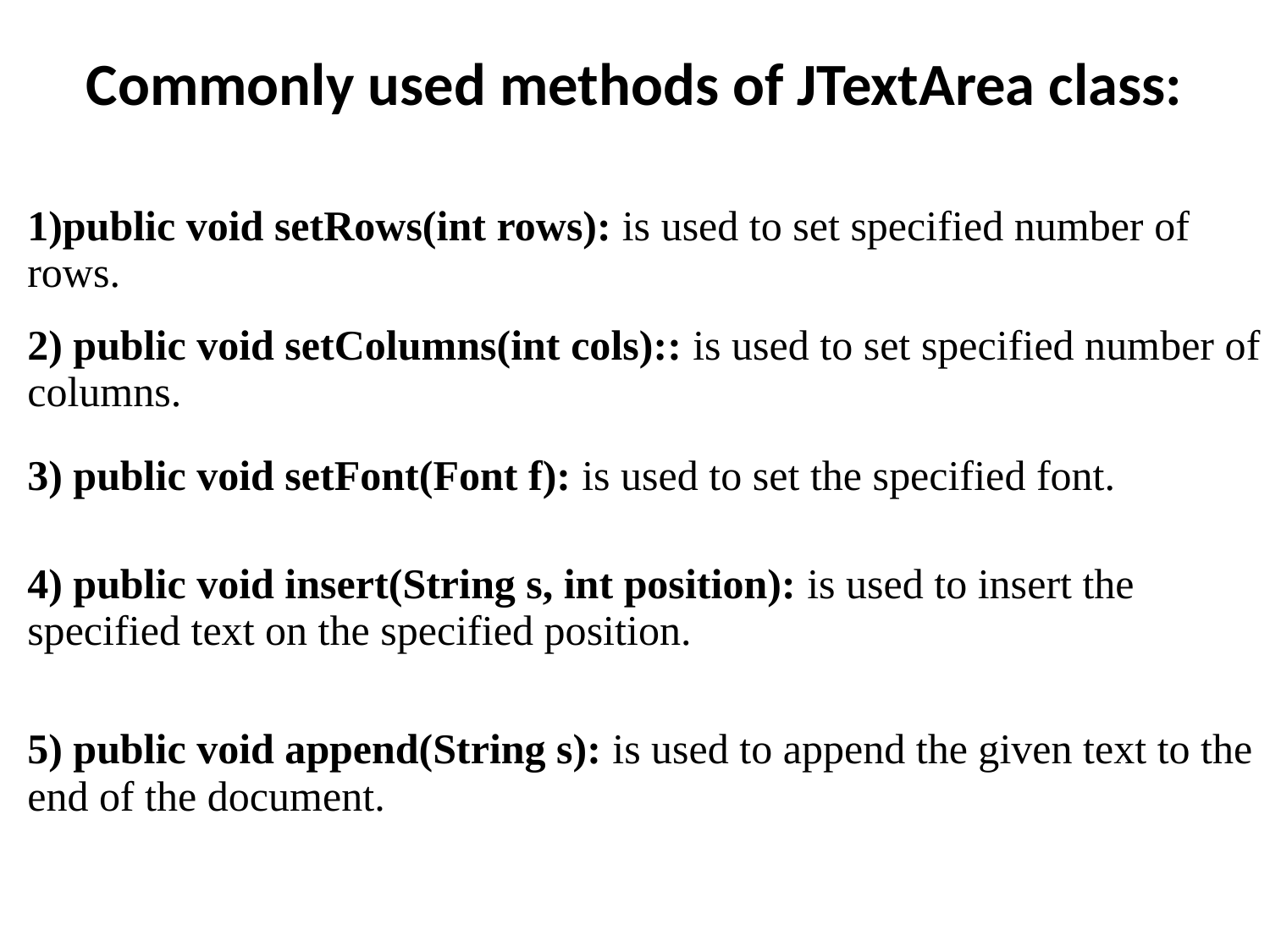

# Commonly used methods of JTextArea class:
| 1)public void setRows(int rows): is used to set specified number of rows. |
| --- |
| 2) public void setColumns(int cols):: is used to set specified number of columns. |
| 3) public void setFont(Font f): is used to set the specified font. |
| 4) public void insert(String s, int position): is used to insert the specified text on the specified position. |
| 5) public void append(String s): is used to append the given text to the end of the document. |